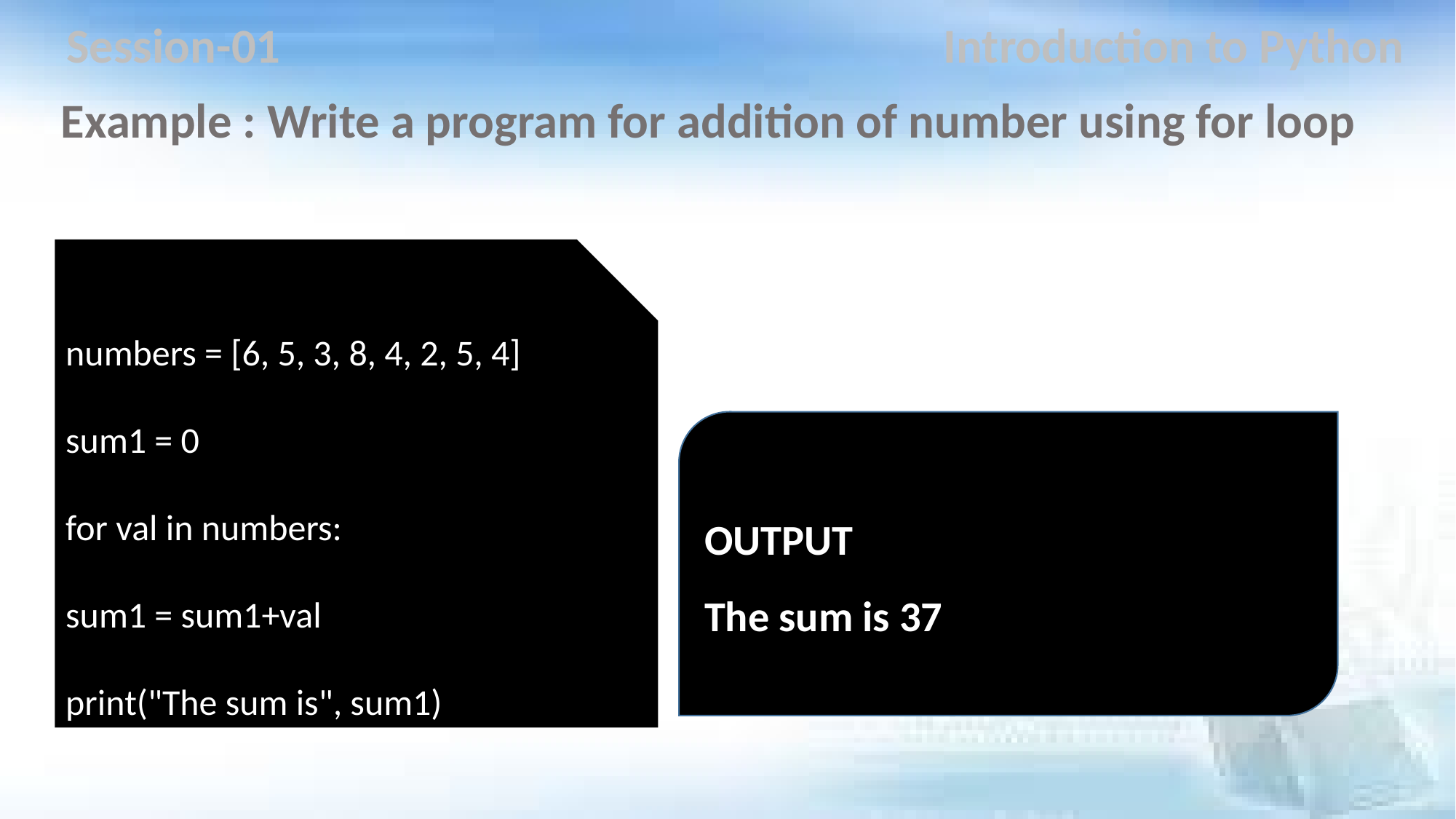

Session-01
Introduction to Python
Example : Write a program for addition of number using for loop
numbers = [6, 5, 3, 8, 4, 2, 5, 4]
sum1 = 0
for val in numbers:
sum1 = sum1+val
print("The sum is", sum1)
OUTPUT
The sum is 37